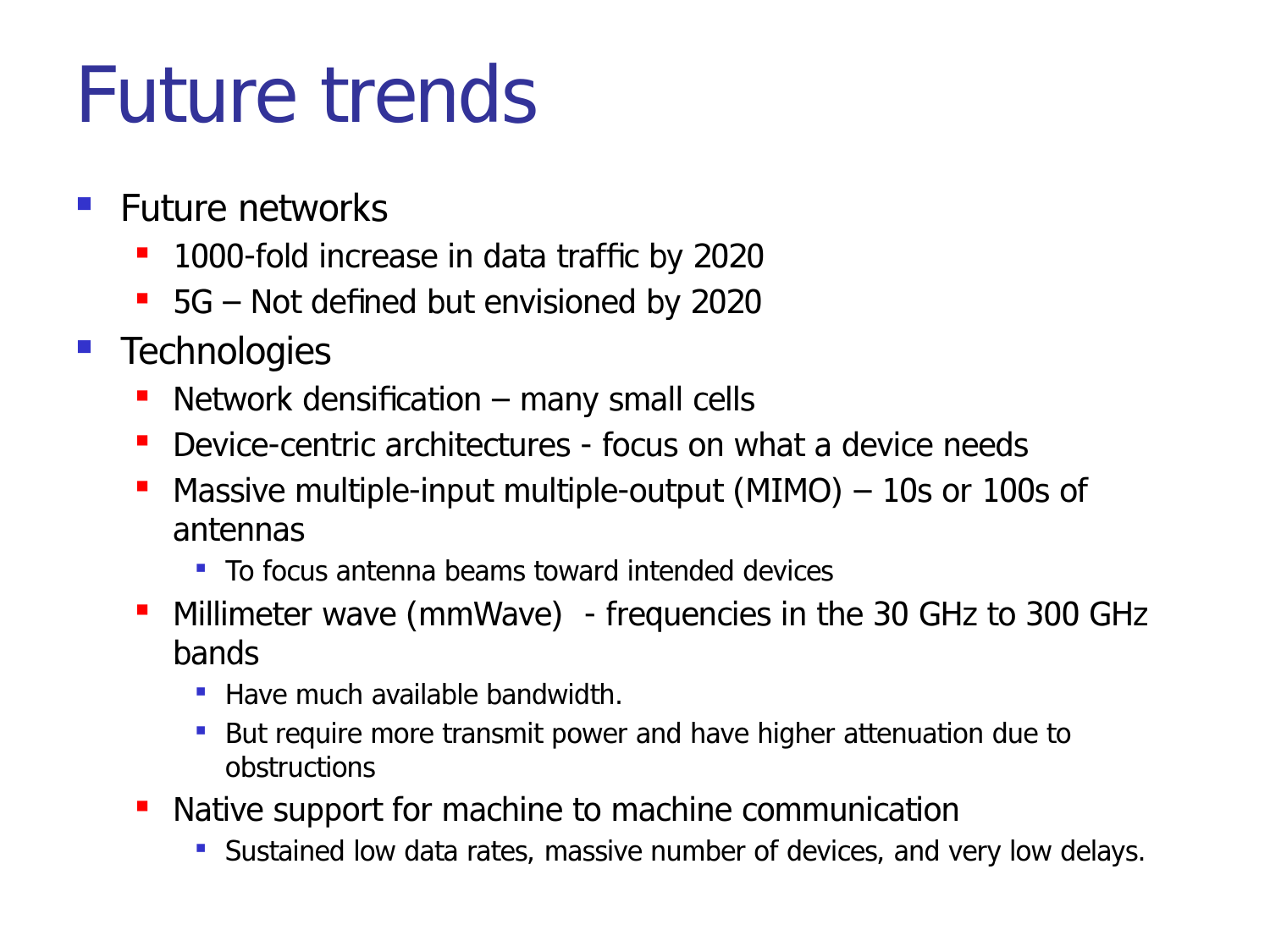

# Future trends
Future networks
1000-fold increase in data traffic by 2020
5G – Not defined but envisioned by 2020
Technologies
Network densification – many small cells
Device-centric architectures - focus on what a device needs
Massive multiple-input multiple-output (MIMO) – 10s or 100s of antennas
To focus antenna beams toward intended devices
Millimeter wave (mmWave)  - frequencies in the 30 GHz to 300 GHz bands
Have much available bandwidth.
But require more transmit power and have higher attenuation due to obstructions
Native support for machine to machine communication
Sustained low data rates, massive number of devices, and very low delays.